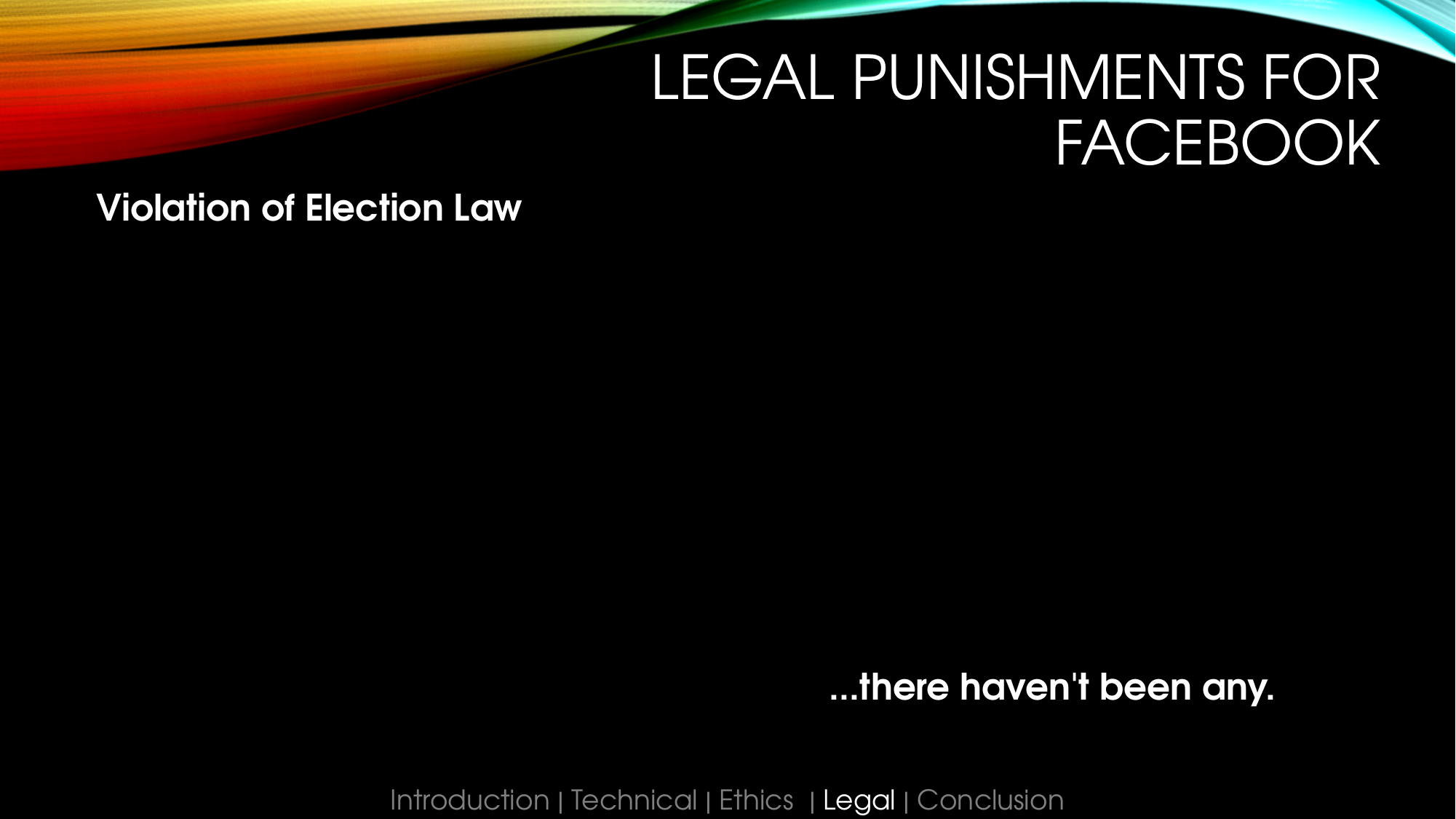

# Legal Punishments for Facebook
Violation of Election Law

...there haven't been any.

Introduction | Technical | Ethics  | Legal | Conclusion